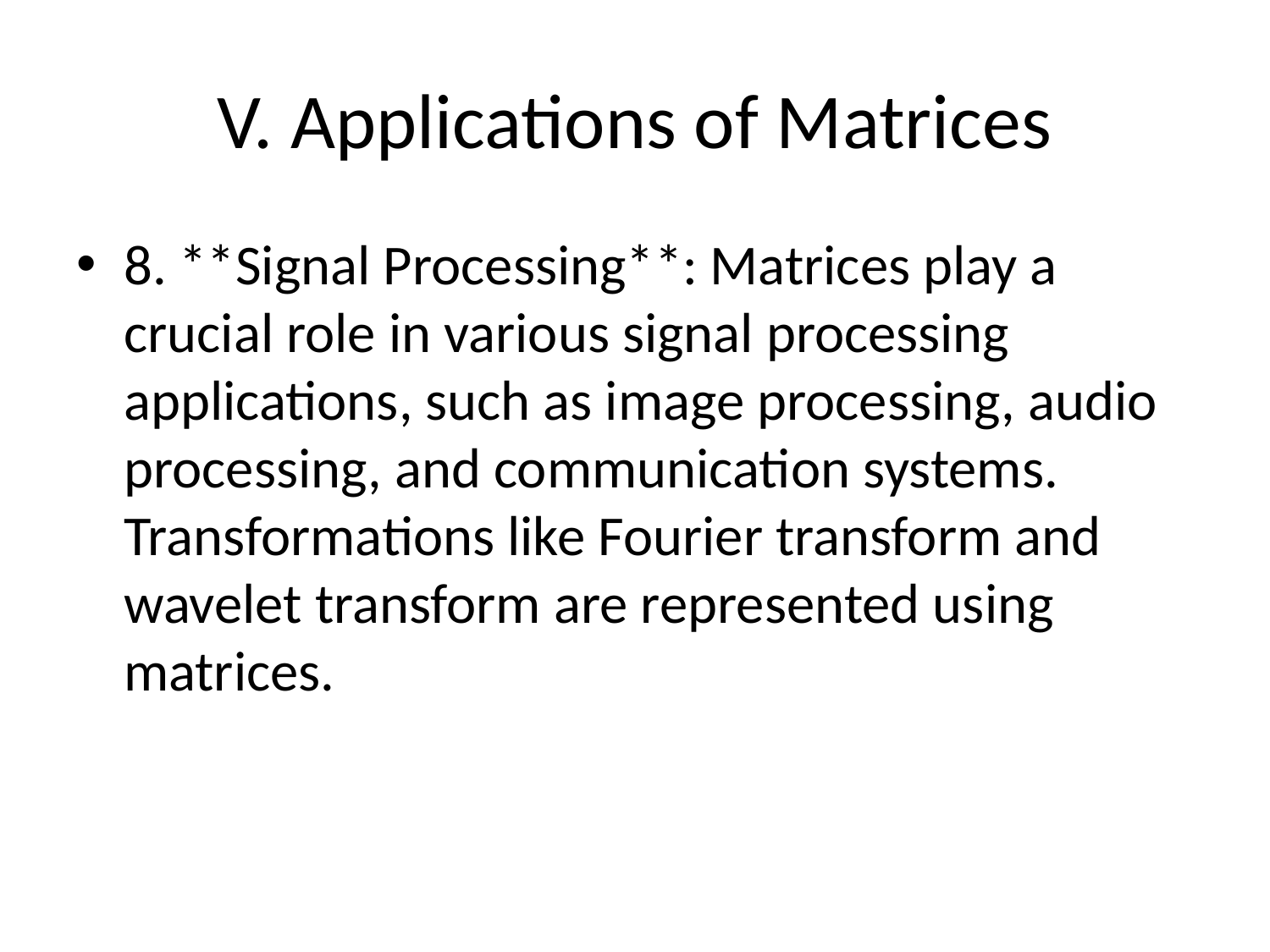

# V. Applications of Matrices
8. **Signal Processing**: Matrices play a crucial role in various signal processing applications, such as image processing, audio processing, and communication systems. Transformations like Fourier transform and wavelet transform are represented using matrices.